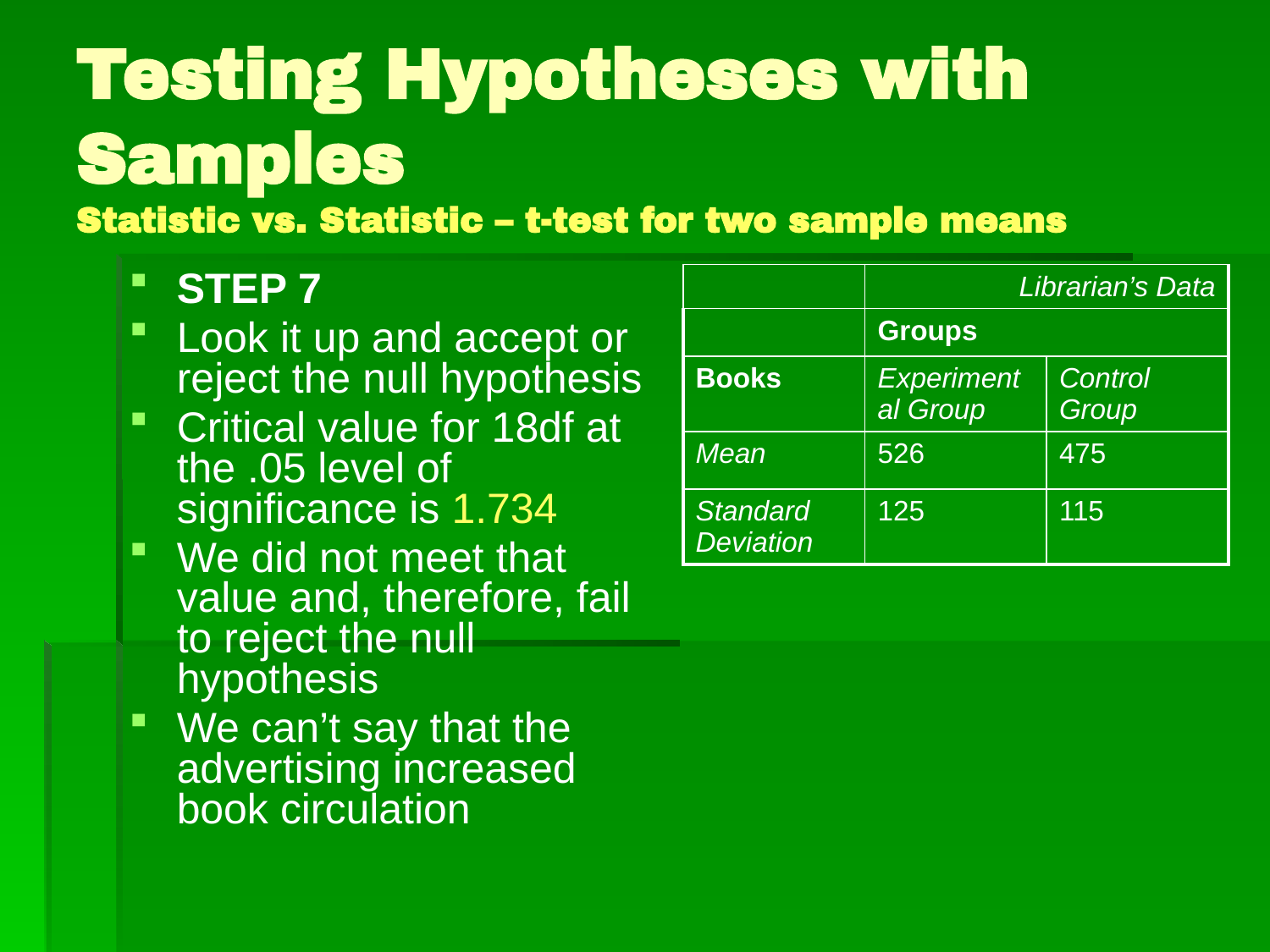

# Testing Hypotheses with Samples Statistic vs. Statistic – t-test for two sample means
STEP 7
Look it up and accept or reject the null hypothesis
Critical value for 18df at the .05 level of significance is 1.734
We did not meet that value and, therefore, fail to reject the null hypothesis
We can’t say that the advertising increased book circulation
|  | Librarian’s Data |  |
| --- | --- | --- |
|  | Groups |  |
| Books | Experimental Group | Control Group |
| Mean | 526 | 475 |
| Standard Deviation | 125 | 115 |